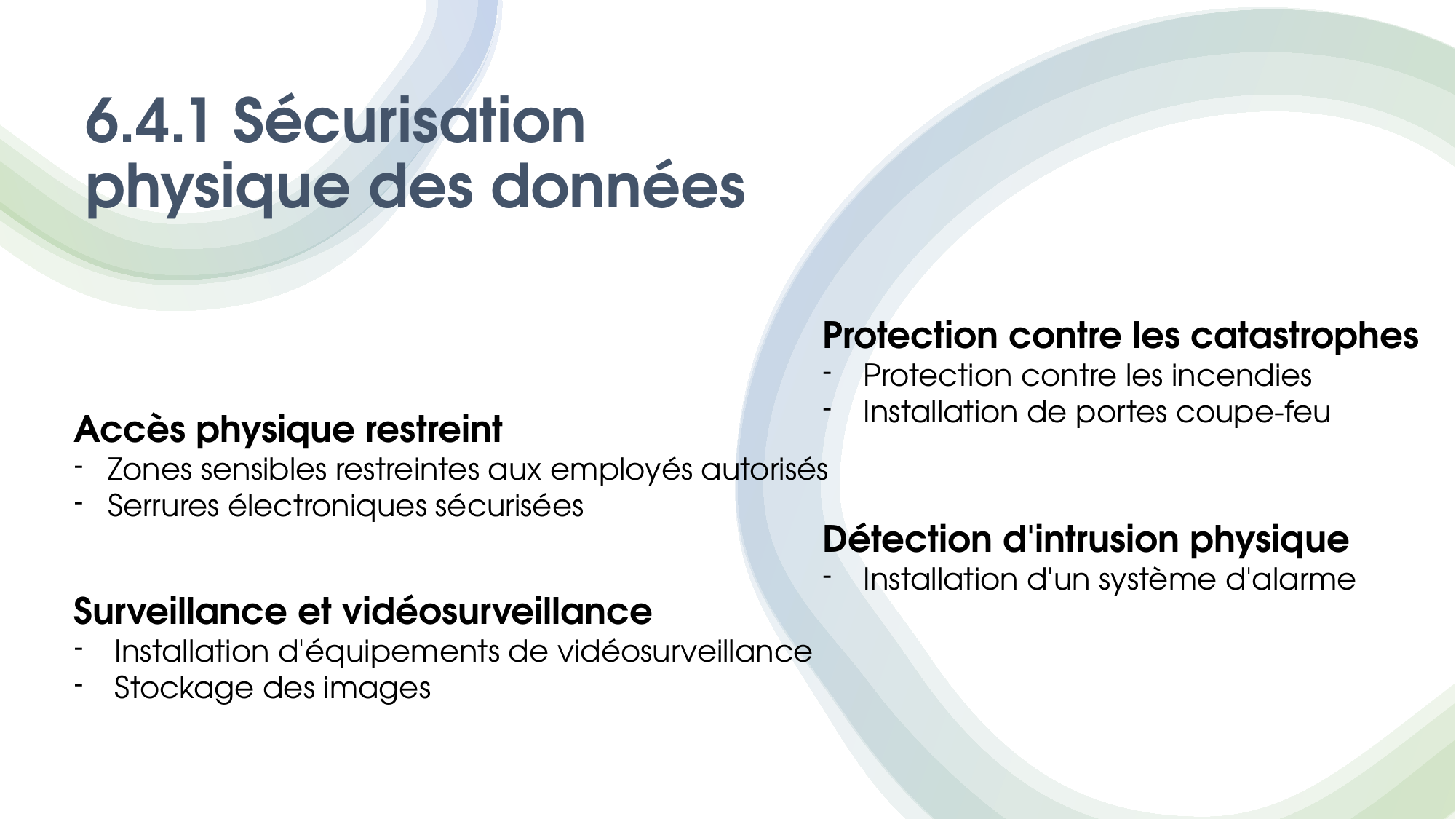

# 6.4.1 Sécurisation physique des données

​
Protection contre les catastrophes
Protection contre les incendies​
Installation de portes coupe-feu
​
​
Détection d'intrusion physique
Installation d'un système d'alarme
Accès physique restreint
Zones sensibles restreintes aux employés autorisés
Serrures électroniques sécurisées

Surveillance et vidéosurveillance
Installation d'équipements de vidéosurveillance
Stockage des images